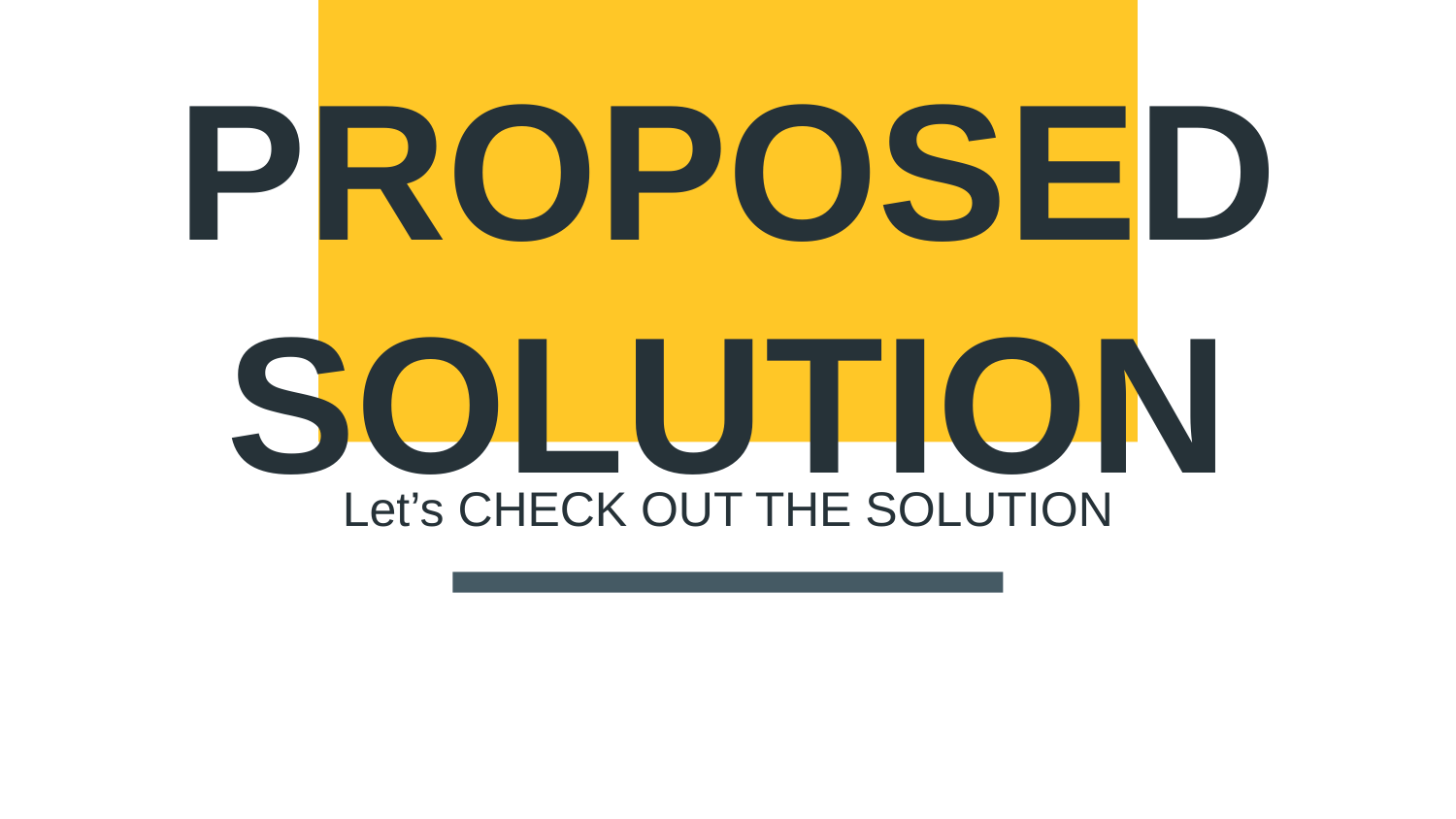

# PROPOSED SOLUTION
Let’s CHECK OUT THE SOLUTION